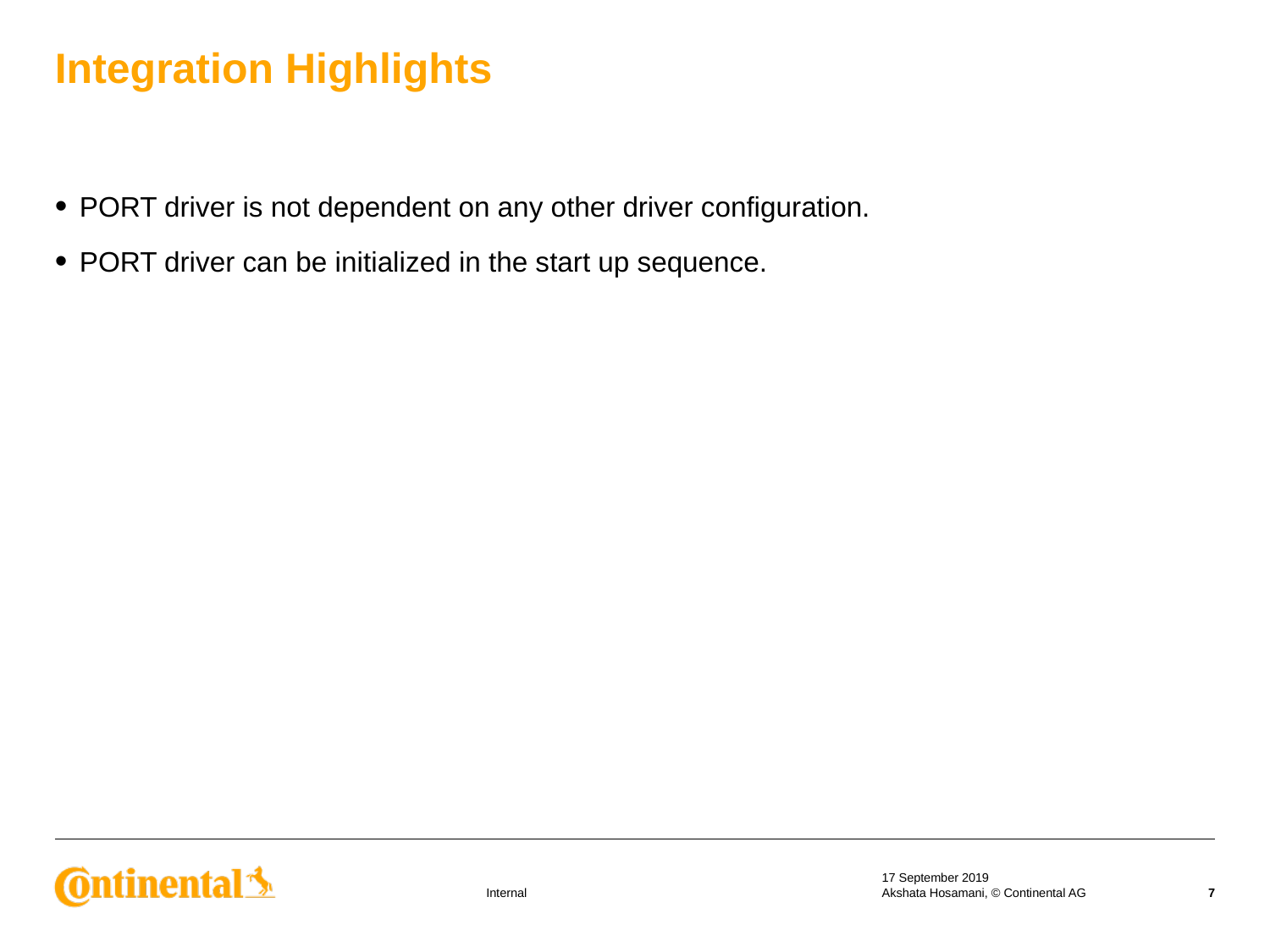

# Integration Highlights
PORT driver is not dependent on any other driver configuration.
PORT driver can be initialized in the start up sequence.

17 September 2019
Akshata Hosamani, © Continental AG
7